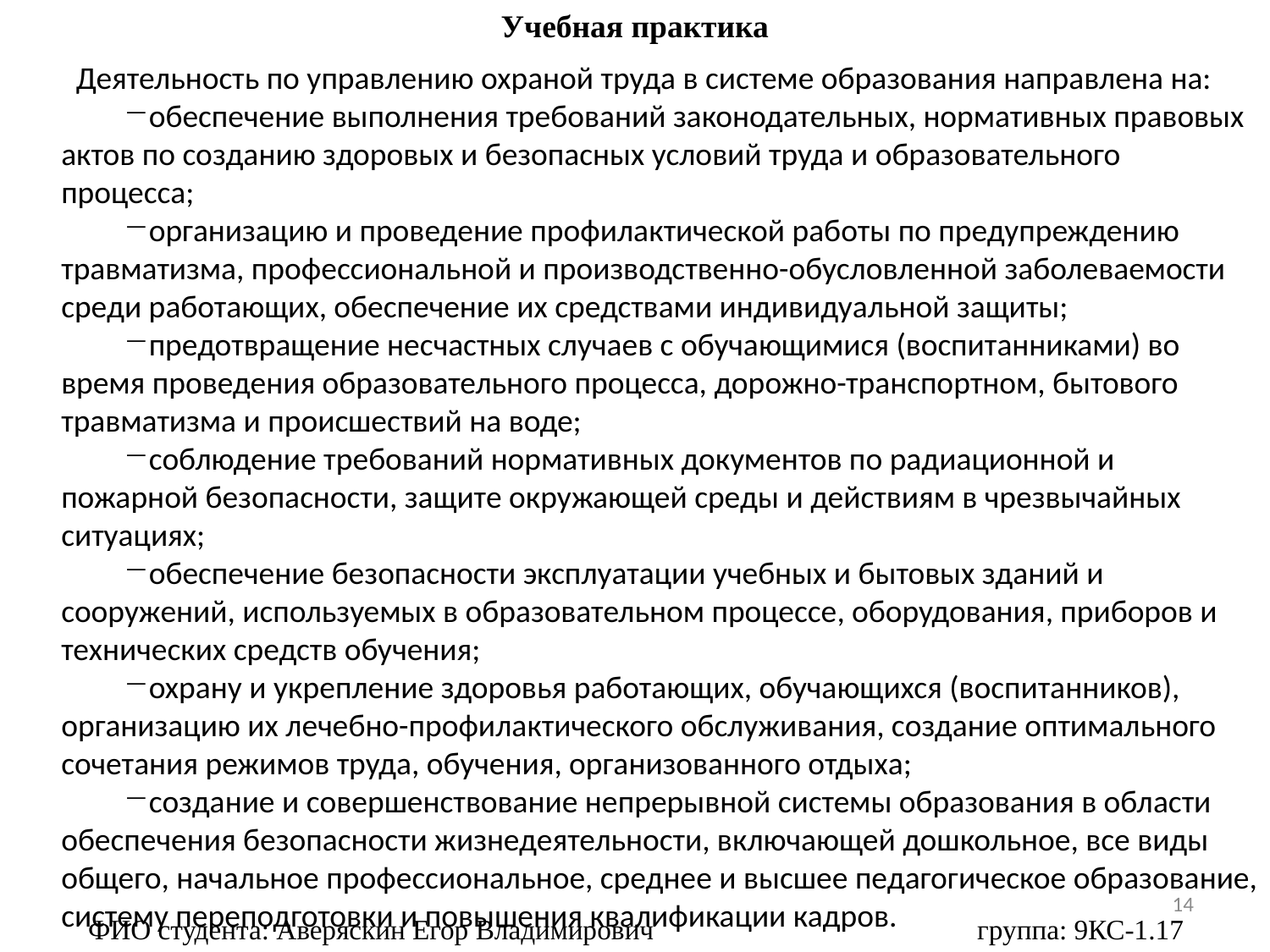

Учебная практика
Деятельность по управлению охраной труда в системе образования направлена на:
обеспечение выполнения требований законодательных, нормативных правовых актов по созданию здоровых и безопасных условий труда и образовательного процесса;
организацию и проведение профилактической работы по предупреждению травматизма, профессиональной и производственно-обусловленной заболеваемости среди работающих, обеспечение их средствами индивидуальной защиты;
предотвращение несчастных случаев с обучающимися (воспитанниками) во время проведения образовательного процесса, дорожно-транспортном, бытового травматизма и происшествий на воде;
соблюдение требований нормативных документов по радиационной и пожарной безопасности, защите окружающей среды и действиям в чрезвычайных ситуациях;
обеспечение безопасности эксплуатации учебных и бытовых зданий и сооружений, используемых в образовательном процессе, оборудования, приборов и технических средств обучения;
охрану и укрепление здоровья работающих, обучающихся (воспитанников), организацию их лечебно-профилактического обслуживания, создание оптимального сочетания режимов труда, обучения, организованного отдыха;
создание и совершенствование непрерывной системы образования в области обеспечения безопасности жизнедеятельности, включающей дошкольное, все виды общего, начальное профессиональное, среднее и высшее педагогическое образование, систему переподготовки и повышения квалификации кадров.
14
ФИО студента: Аверяскин Егор Владимирович 			группа: 9КС-1.17